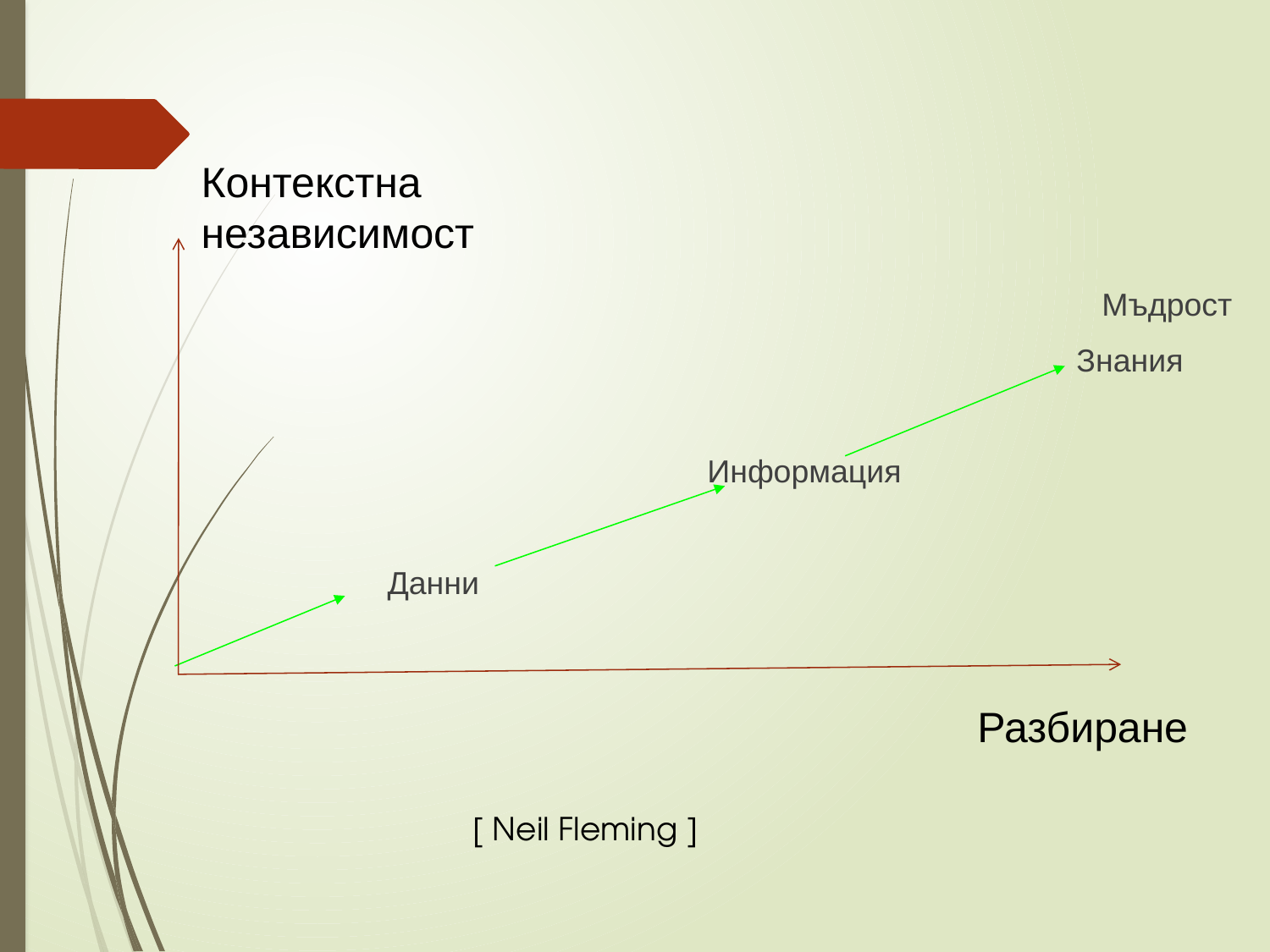

#
Контекстна независимост

      Мъдрост
                                                                                                           Знания

                                                                       Информация

                                   Данни

Разбиране
[ Neil Fleming ]